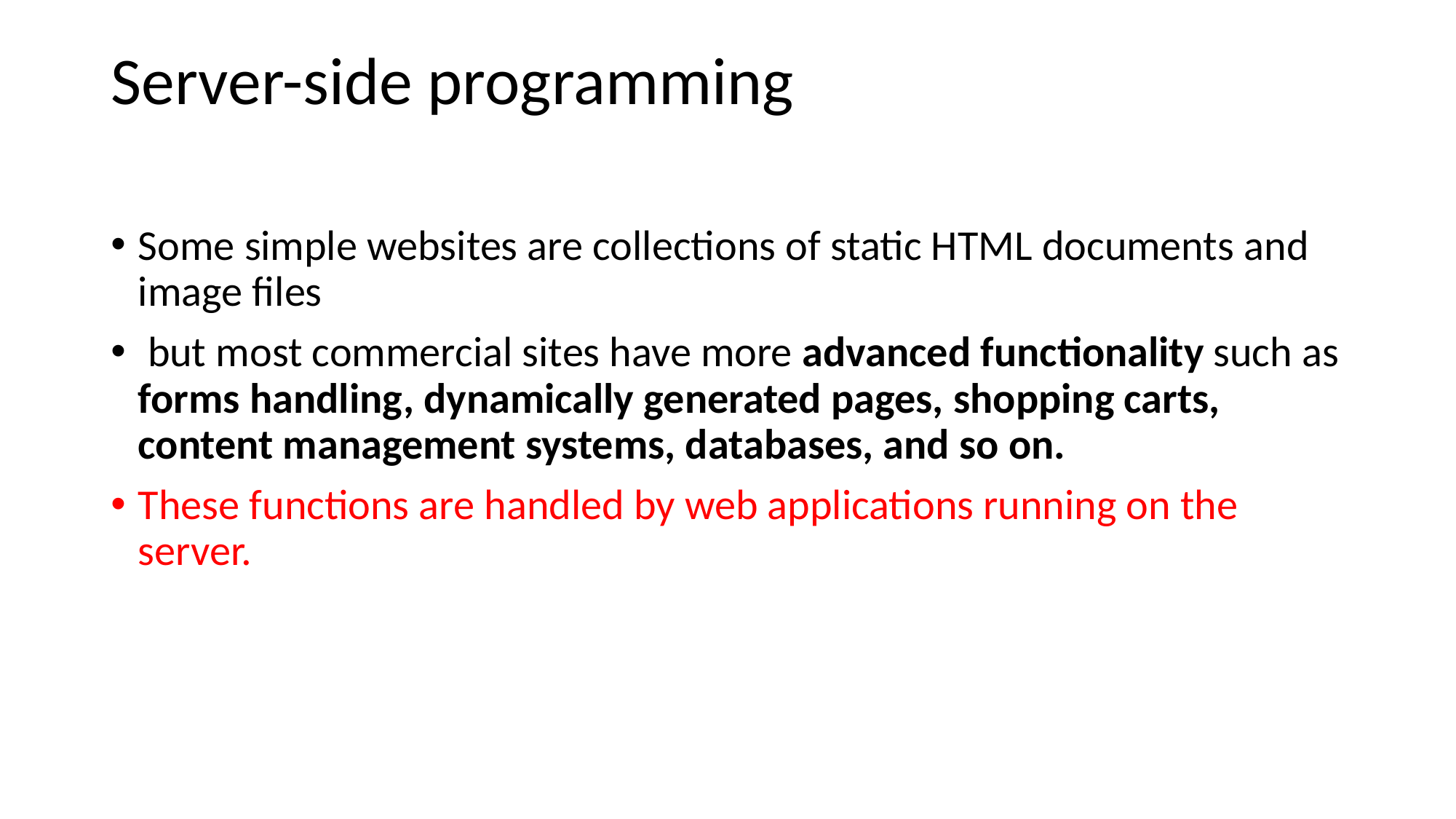

# Server-side programming
Some simple websites are collections of static HTML documents and image files
 but most commercial sites have more advanced functionality such as forms handling, dynamically generated pages, shopping carts, content management systems, databases, and so on.
These functions are handled by web applications running on the server.